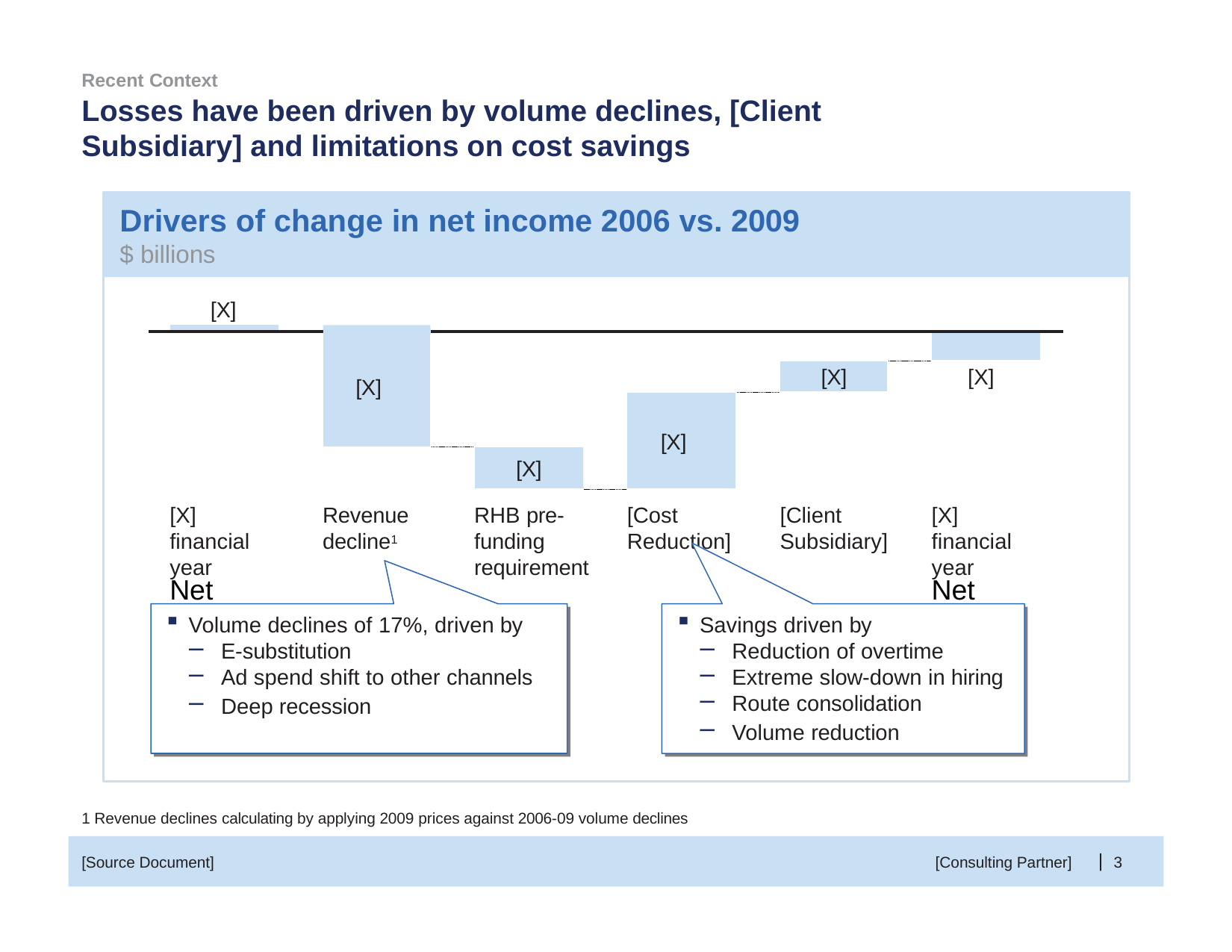

Recent Context
# Losses have been driven by volume declines, [Client Subsidiary] and limitations on cost savings

Drivers of change in net income 2006 vs. 2009
$ billions
[X]

[X]
[X]
[X]

[X]
[X]
Revenue decline1
RHB pre- funding requirement
[Cost Reduction]
[Client Subsidiary]
[X] financial year
Net income
[X] financial year
Net income

Volume declines of 17%, driven by
E-substitution
Ad spend shift to other channels
Deep recession
Savings driven by
Reduction of overtime
Extreme slow-down in hiring
Route consolidation
Volume reduction
1 Revenue declines calculating by applying 2009 prices against 2006-09 volume declines
|
[Source Document]
[Consulting Partner]
3